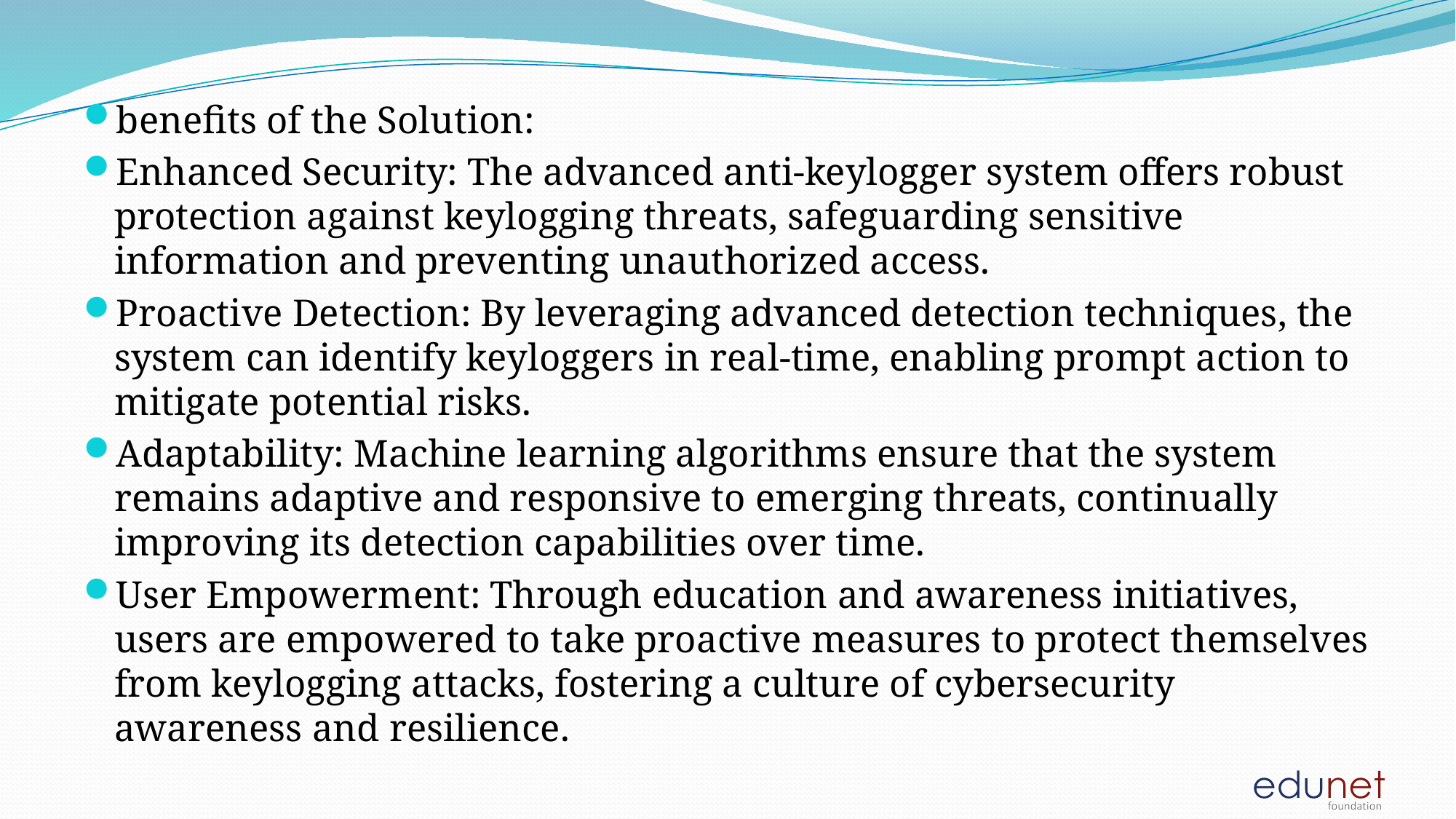

#
benefits of the Solution:
Enhanced Security: The advanced anti-keylogger system offers robust protection against keylogging threats, safeguarding sensitive information and preventing unauthorized access.
Proactive Detection: By leveraging advanced detection techniques, the system can identify keyloggers in real-time, enabling prompt action to mitigate potential risks.
Adaptability: Machine learning algorithms ensure that the system remains adaptive and responsive to emerging threats, continually improving its detection capabilities over time.
User Empowerment: Through education and awareness initiatives, users are empowered to take proactive measures to protect themselves from keylogging attacks, fostering a culture of cybersecurity awareness and resilience.